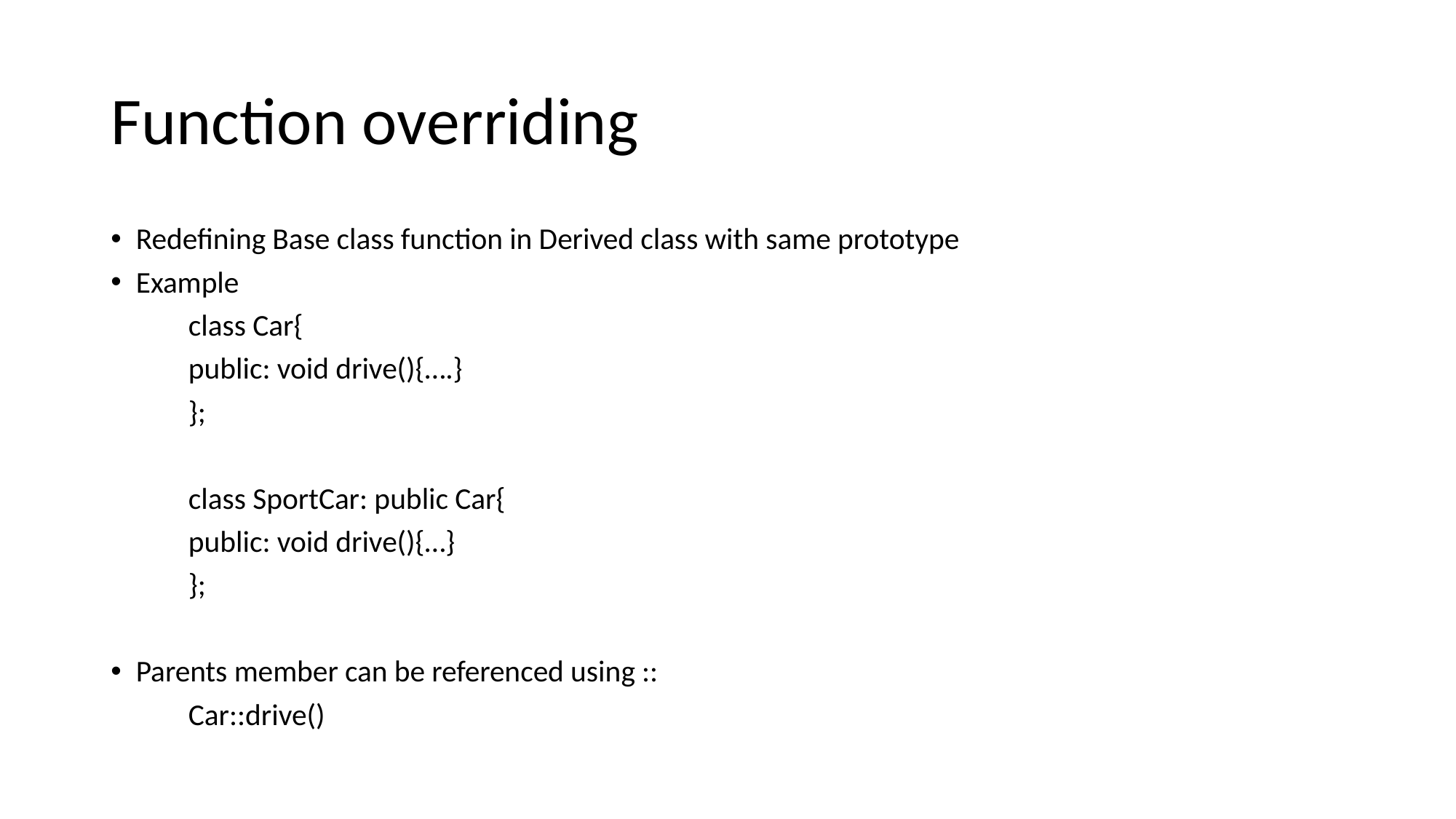

# Function overriding
Redefining Base class function in Derived class with same prototype
Example
	class Car{
		public: void drive(){….}
	};

	class SportCar: public Car{
		public: void drive(){…}
	};

Parents member can be referenced using ::
	Car::drive()